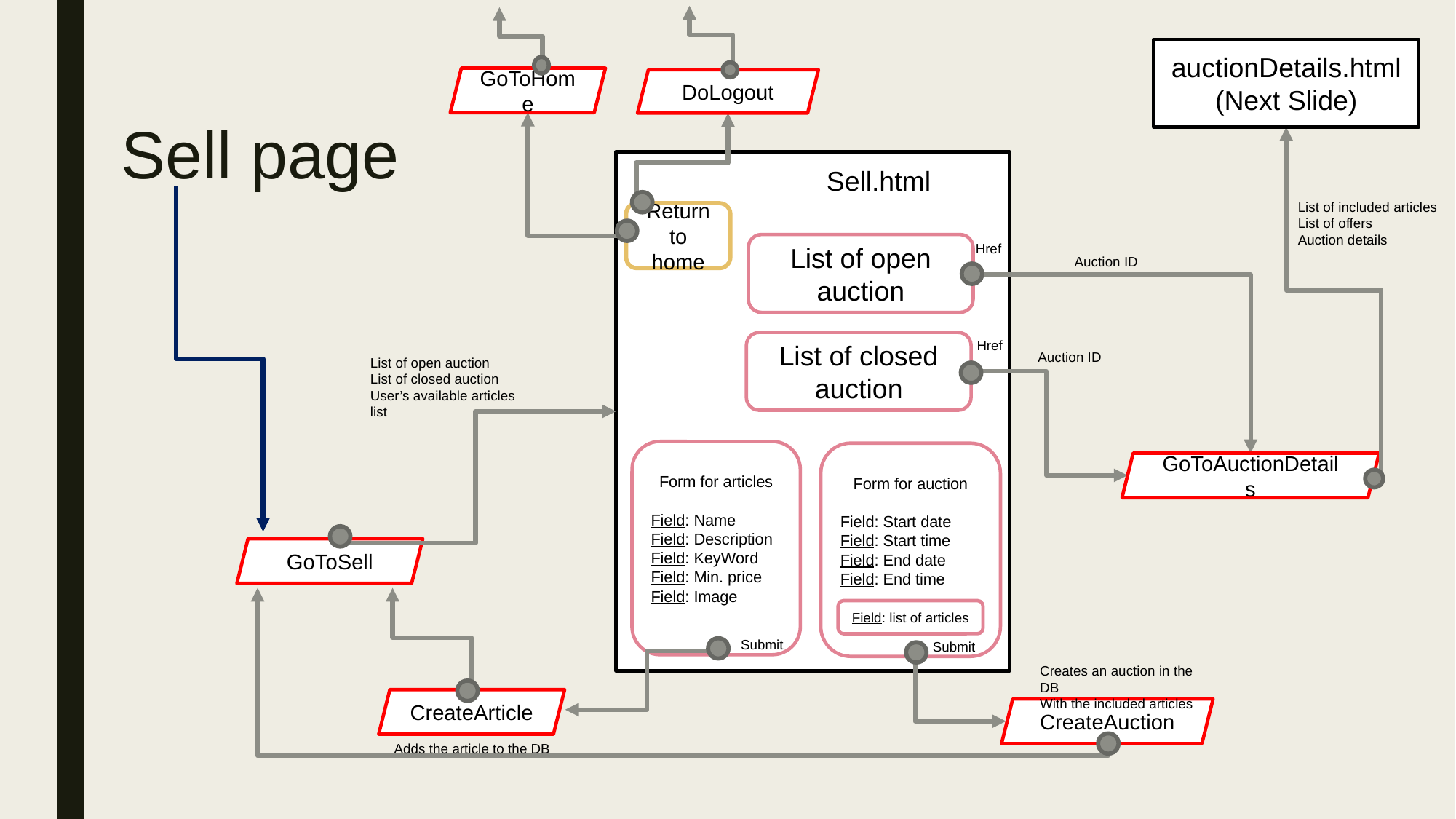

auctionDetails.html
(Next Slide)

GoToHome
DoLogout
# Sell page

Sell.html

List of included articles
List of offers
Auction details
Return to home

List of open auction
Href
Auction ID

Href
List of closed auction
Auction ID
List of open auction
List of closed auction
User’s available articles list

Form for articles

Field: Name
Field: Description
Field: KeyWord
Field: Min. price
Field: Image

Form for auction

Field: Start date
Field: Start time
Field: End date
Field: End time

GoToAuctionDetails

GoToSell
Field: list of articles
Submit
Submit

Creates an auction in the DB
With the included articles

CreateArticle
CreateAuction

Adds the article to the DB